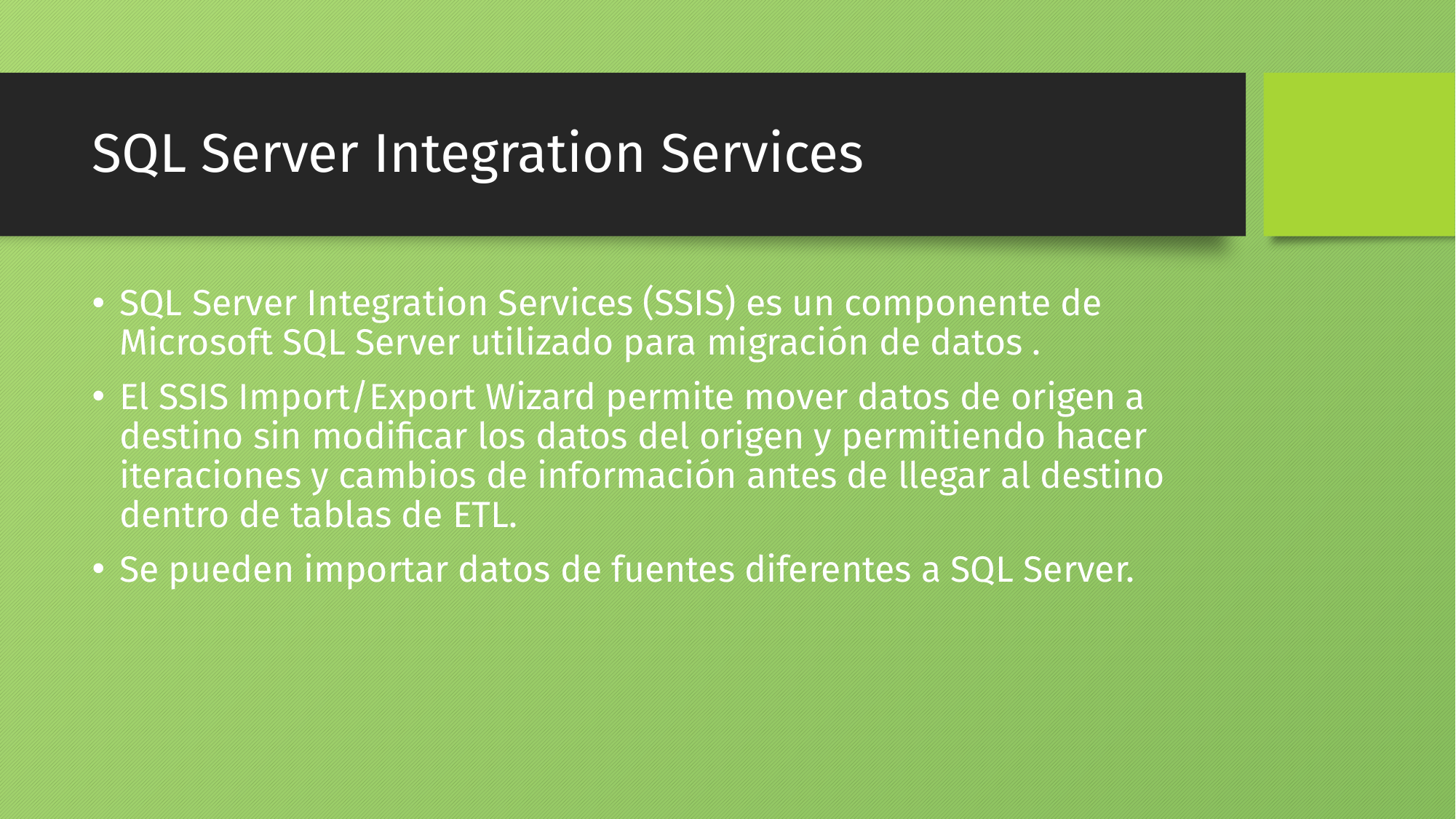

# SQL Server Integration Services
SQL Server Integration Services (SSIS) es un componente de Microsoft SQL Server utilizado para migración de datos .
El SSIS Import/Export Wizard permite mover datos de origen a destino sin modificar los datos del origen y permitiendo hacer iteraciones y cambios de información antes de llegar al destino dentro de tablas de ETL.
Se pueden importar datos de fuentes diferentes a SQL Server.